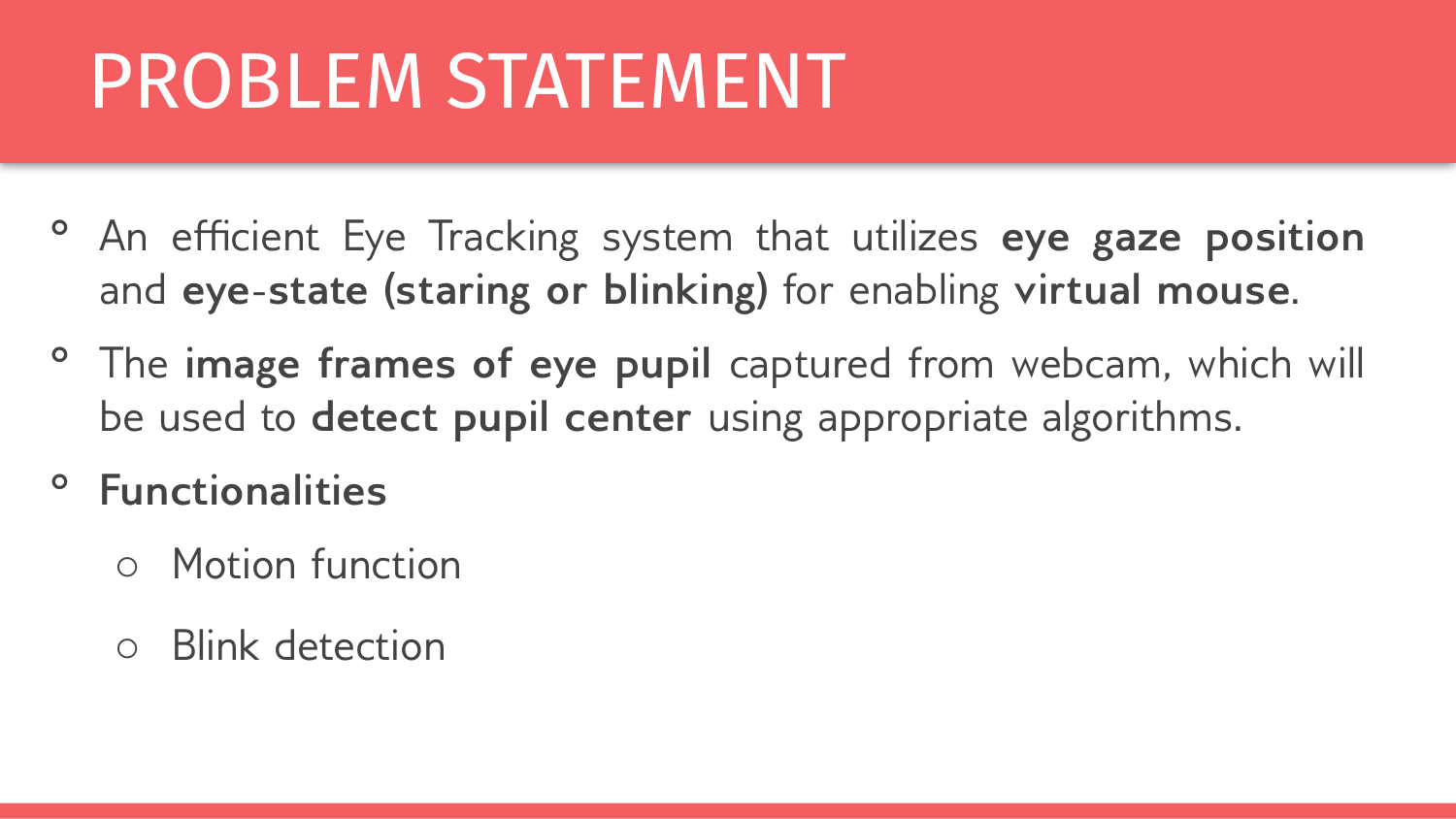

# PROBLEM STATEMENT
An efficient Eye Tracking system that utilizes eye gaze position and eye-state (staring or blinking) for enabling virtual mouse.
The image frames of eye pupil captured from webcam, which will be used to detect pupil center using appropriate algorithms.
Functionalities
Motion function
Blink detection